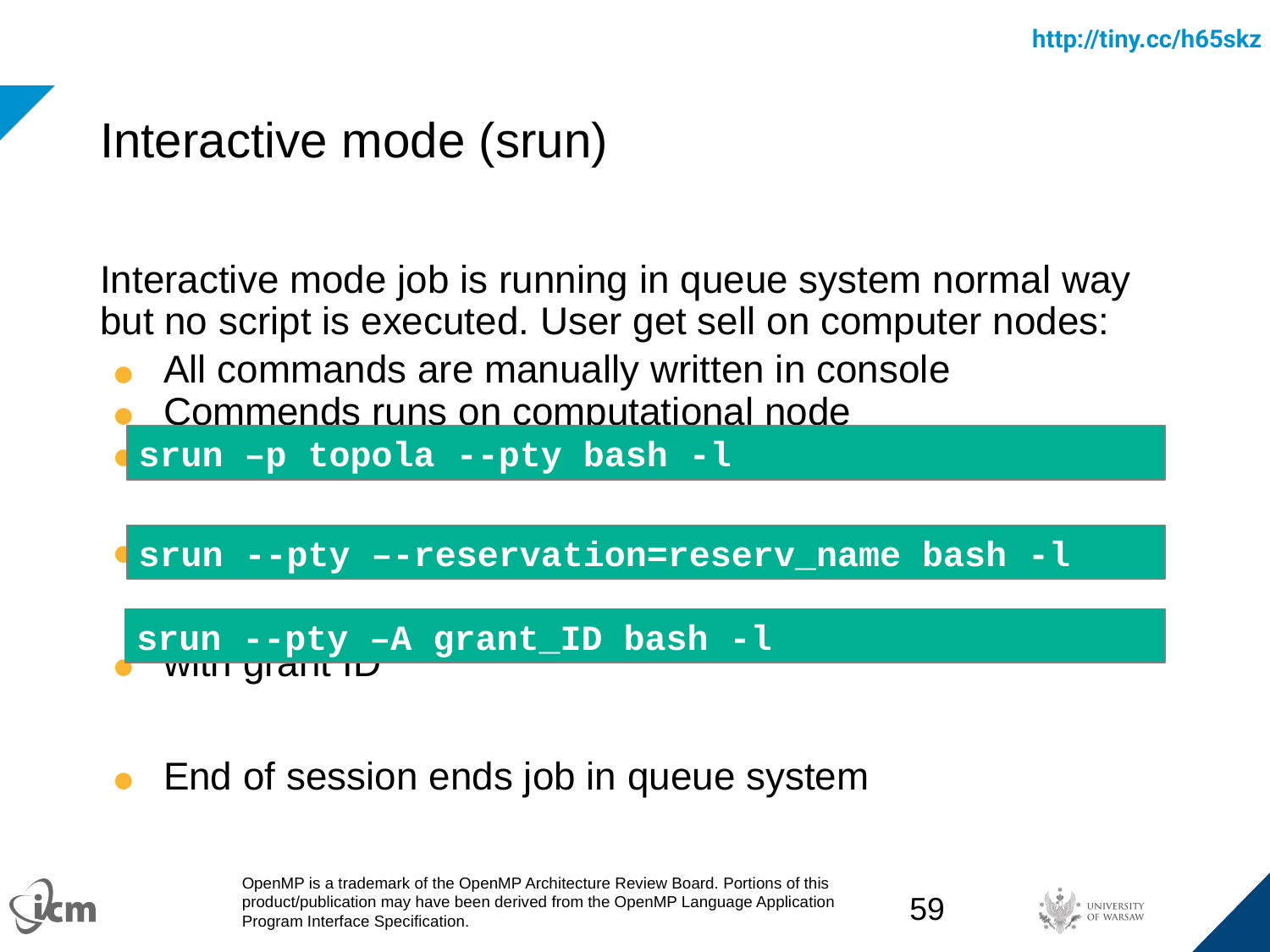

# Interactive mode (srun)
Interactive mode job is running in queue system normal way but no script is executed. User get sell on computer nodes:
All commands are manually written in console
Commends runs on computational node
Using graphic interface is allowed

with reservation

with grant ID

End of session ends job in queue system

srun –p topola --pty bash -l
srun --pty –-reservation=reserv_name bash -l
srun --pty –A grant_ID bash -l
59